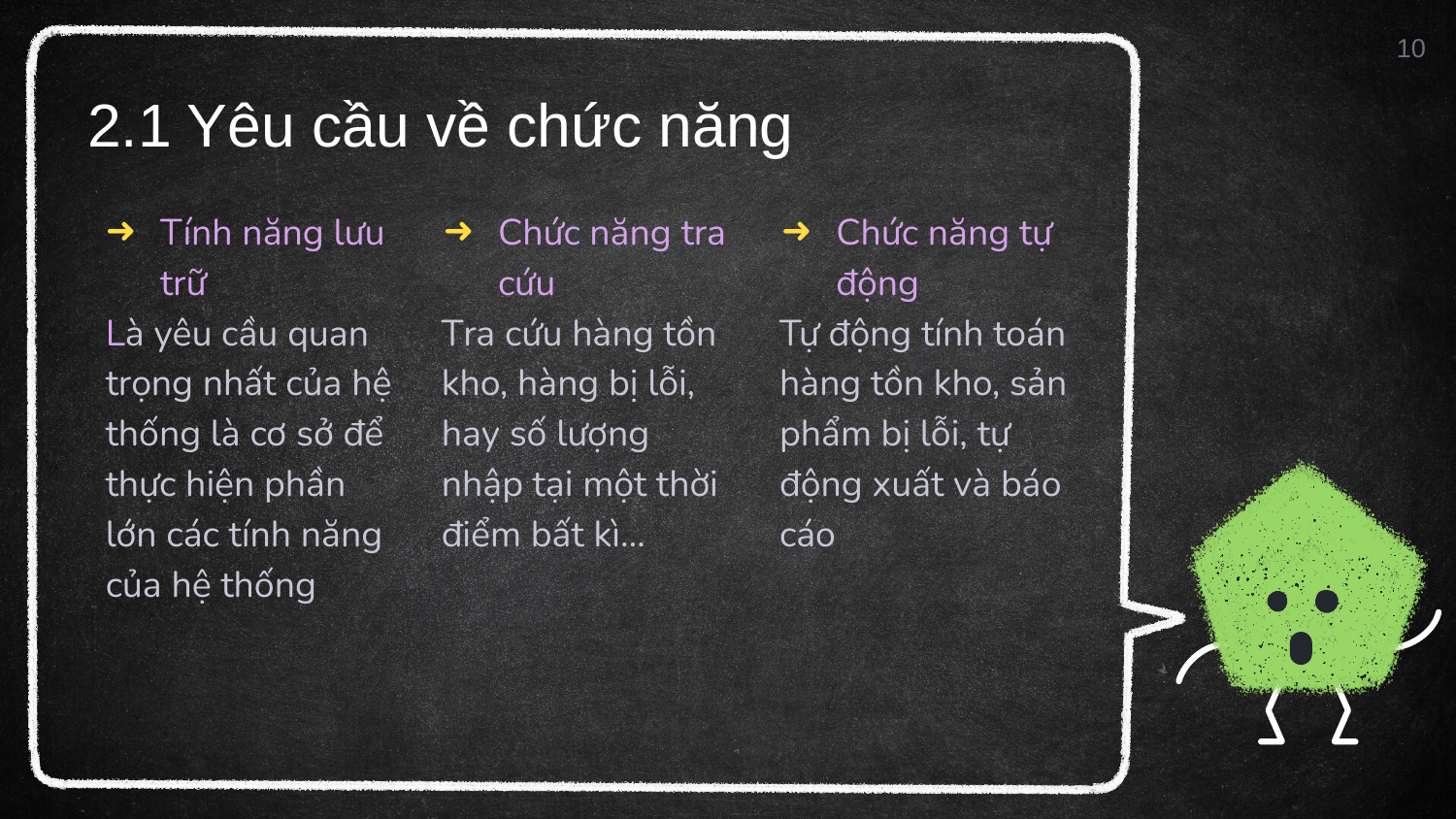

10
# 2.1 Yêu cầu về chức năng
Tính năng lưu trữ
Là yêu cầu quan trọng nhất của hệ thống là cơ sở để thực hiện phần lớn các tính năng của hệ thống
Chức năng tra cứu
Tra cứu hàng tồn kho, hàng bị lỗi, hay số lượng nhập tại một thời điểm bất kì…

Chức năng tự động
Tự động tính toán hàng tồn kho, sản phẩm bị lỗi, tự động xuất và báo cáo